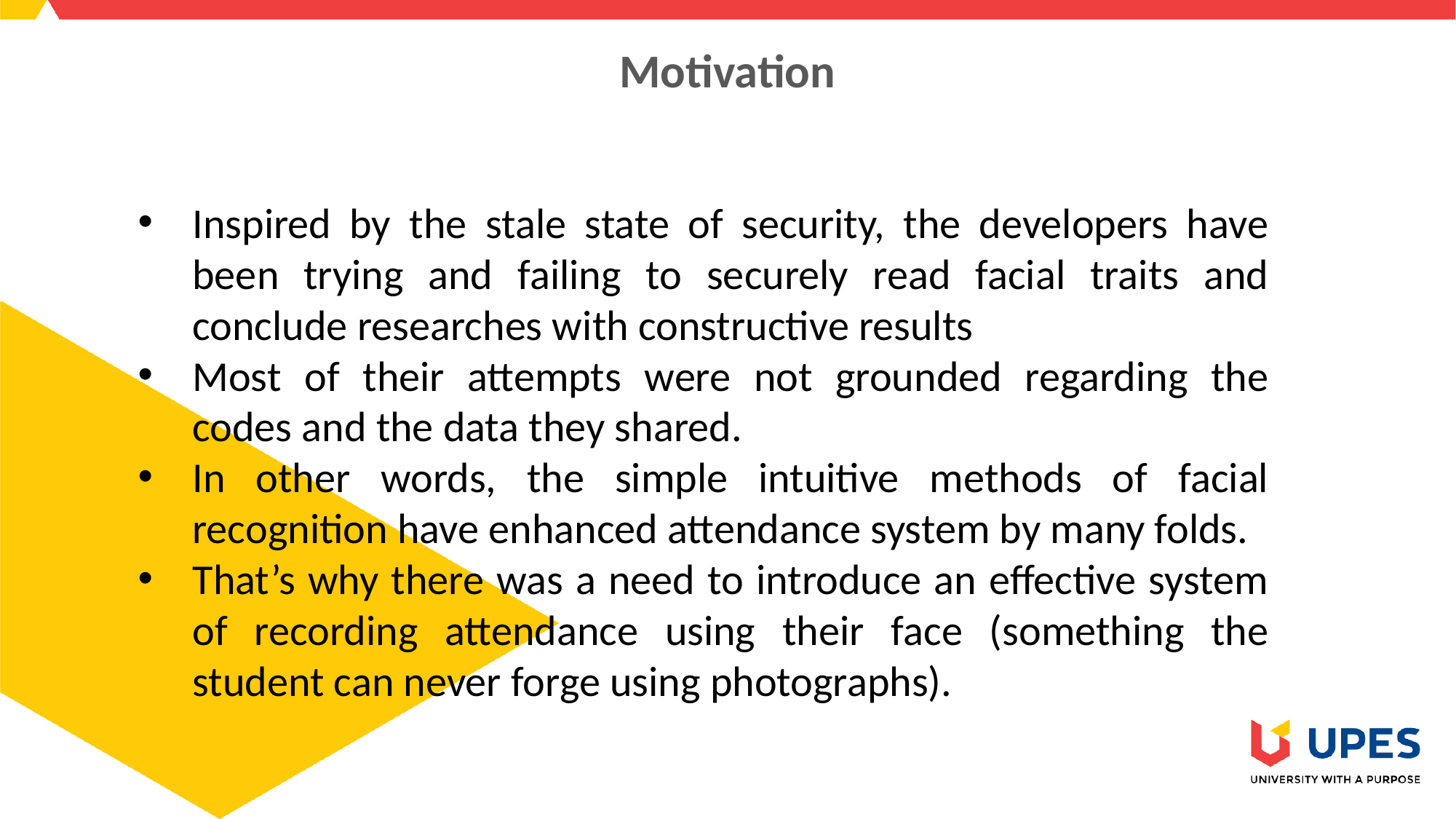

# Motivation
Inspired by the stale state of security, the developers have been trying and failing to securely read facial traits and conclude researches with constructive results
Most of their attempts were not grounded regarding the codes and the data they shared.
In other words, the simple intuitive methods of facial recognition have enhanced attendance system by many folds.
That’s why there was a need to introduce an effective system of recording attendance using their face (something the student can never forge using photographs).